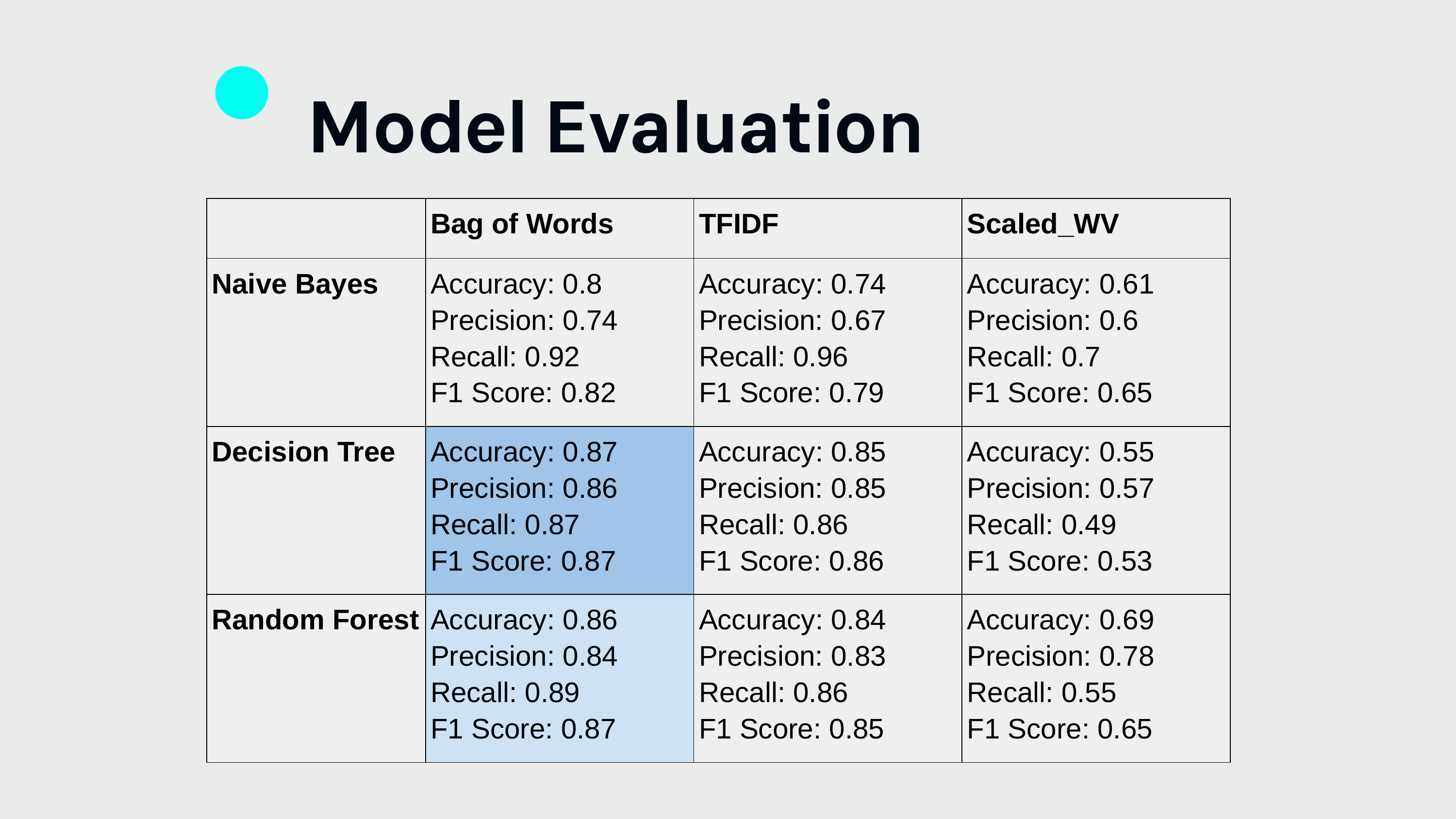

Model Evaluation

|  | Bag of Words | TFIDF | Scaled\_WV |
| --- | --- | --- | --- |
| Naive Bayes | Accuracy: 0.8 Precision: 0.74 Recall: 0.92 F1 Score: 0.82 | Accuracy: 0.74 Precision: 0.67 Recall: 0.96 F1 Score: 0.79 | Accuracy: 0.61 Precision: 0.6 Recall: 0.7 F1 Score: 0.65 |
| Decision Tree | Accuracy: 0.87 Precision: 0.86 Recall: 0.87 F1 Score: 0.87 | Accuracy: 0.85 Precision: 0.85 Recall: 0.86 F1 Score: 0.86 | Accuracy: 0.55 Precision: 0.57 Recall: 0.49 F1 Score: 0.53 |
| Random Forest | Accuracy: 0.86 Precision: 0.84 Recall: 0.89 F1 Score: 0.87 | Accuracy: 0.84 Precision: 0.83 Recall: 0.86 F1 Score: 0.85 | Accuracy: 0.69 Precision: 0.78 Recall: 0.55 F1 Score: 0.65 |